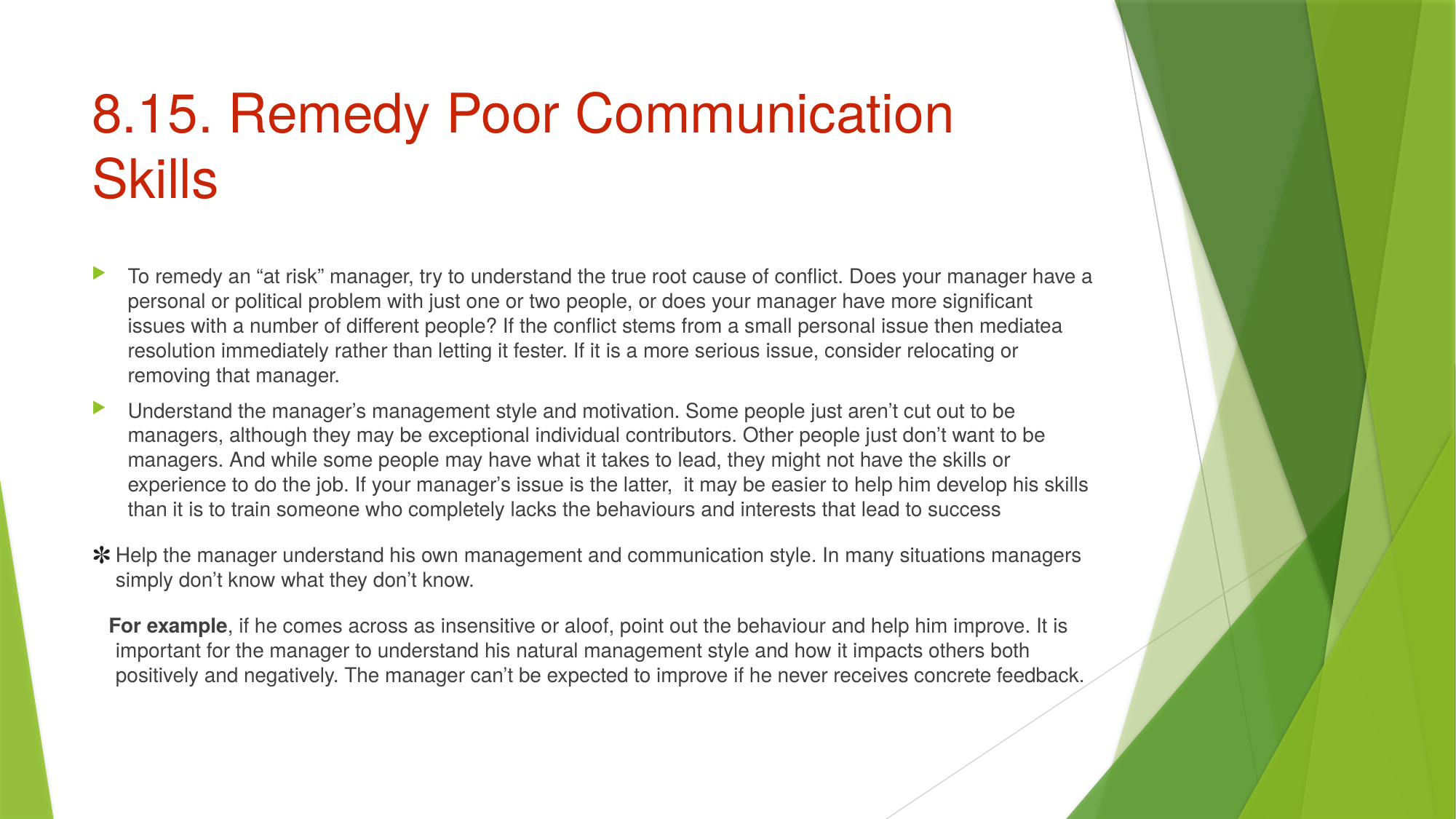

# 8.15. Remedy Poor Communication Skills
To remedy an “at risk” manager, try to understand the true root cause of conflict. Does your manager have a personal or political problem with just one or two people, or does your manager have more significant issues with a number of different people? If the conflict stems from a small personal issue then mediatea resolution immediately rather than letting it fester. If it is a more serious issue, consider relocating or removing that manager.
Understand the manager’s management style and motivation. Some people just aren’t cut out to be managers, although they may be exceptional individual contributors. Other people just don’t want to be managers. And while some people may have what it takes to lead, they might not have the skills or experience to do the job. If your manager’s issue is the latter,  it may be easier to help him develop his skills than it is to train someone who completely lacks the behaviours and interests that lead to success
Help the manager understand his own management and communication style. In many situations managers simply don’t know what they don’t know.
   For example, if he comes across as insensitive or aloof, point out the behaviour and help him improve. It is important for the manager to understand his natural management style and how it impacts others both positively and negatively. The manager can’t be expected to improve if he never receives concrete feedback.